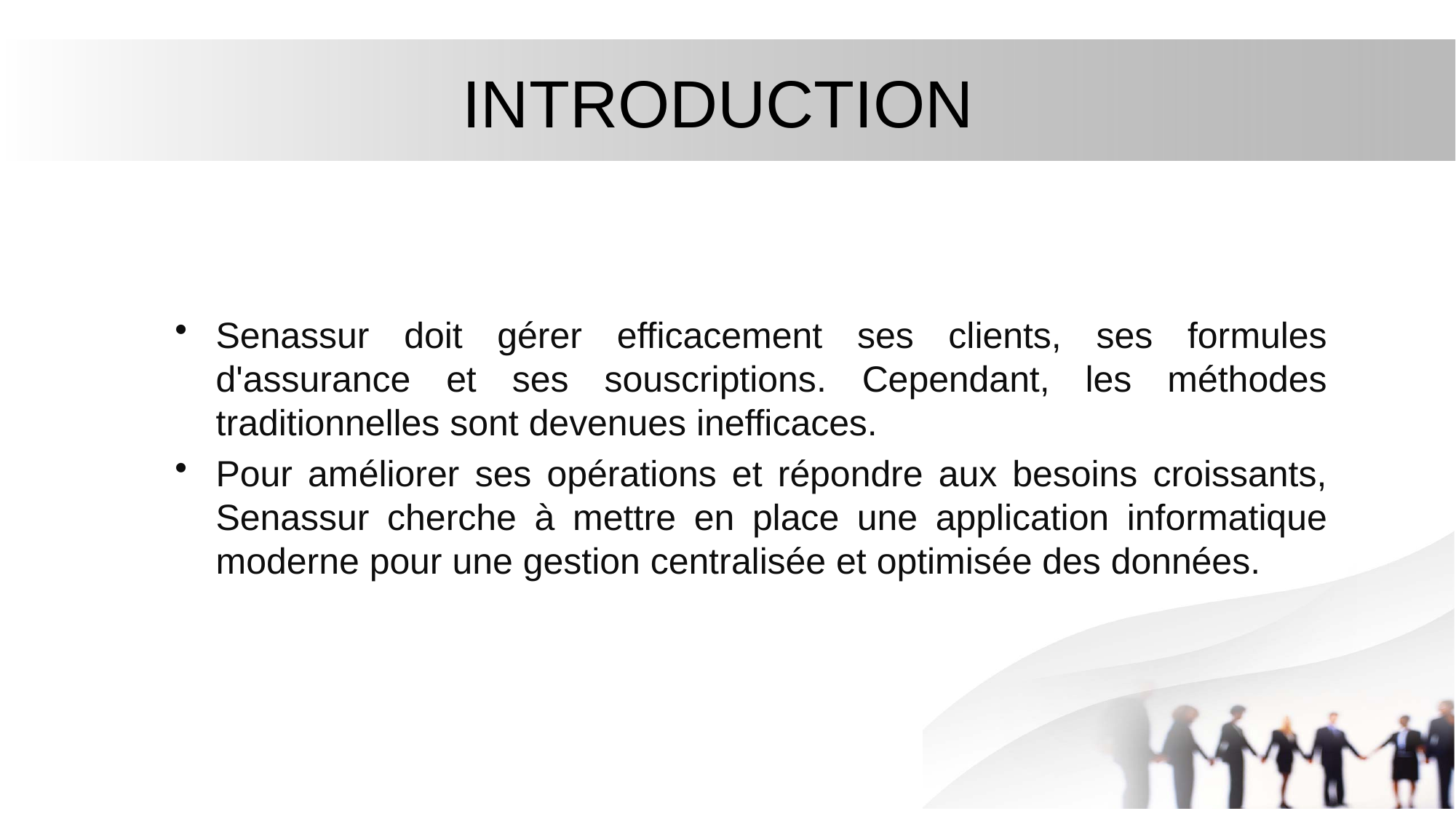

# INTRODUCTION

Senassur doit gérer efficacement ses clients, ses formules d'assurance et ses souscriptions. Cependant, les méthodes traditionnelles sont devenues inefficaces.
Pour améliorer ses opérations et répondre aux besoins croissants, Senassur cherche à mettre en place une application informatique moderne pour une gestion centralisée et optimisée des données.